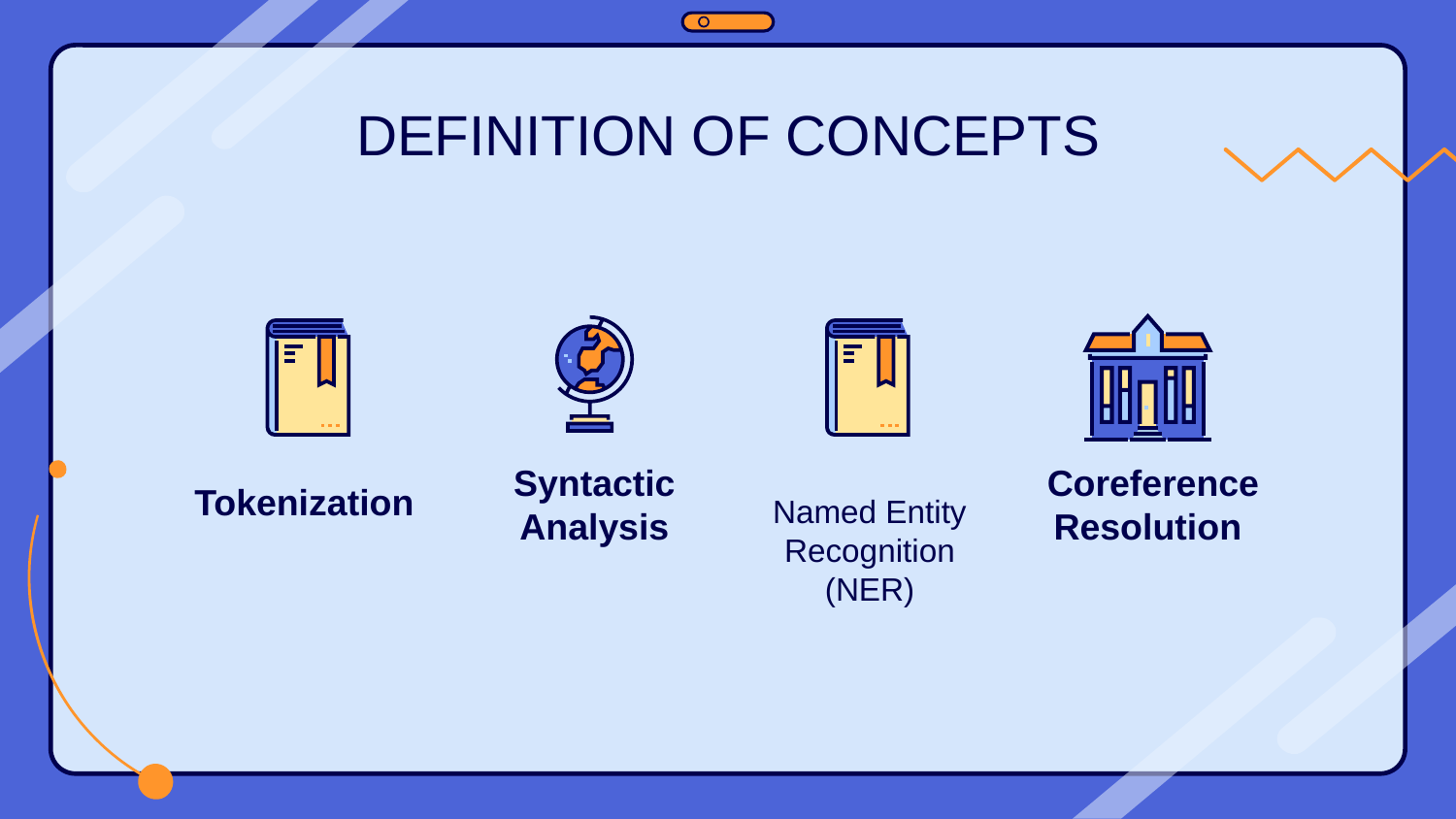

# DEFINITION OF CONCEPTS

Tokenization
Coreference Resolution

Syntactic Analysis

Named Entity Recognition (NER)